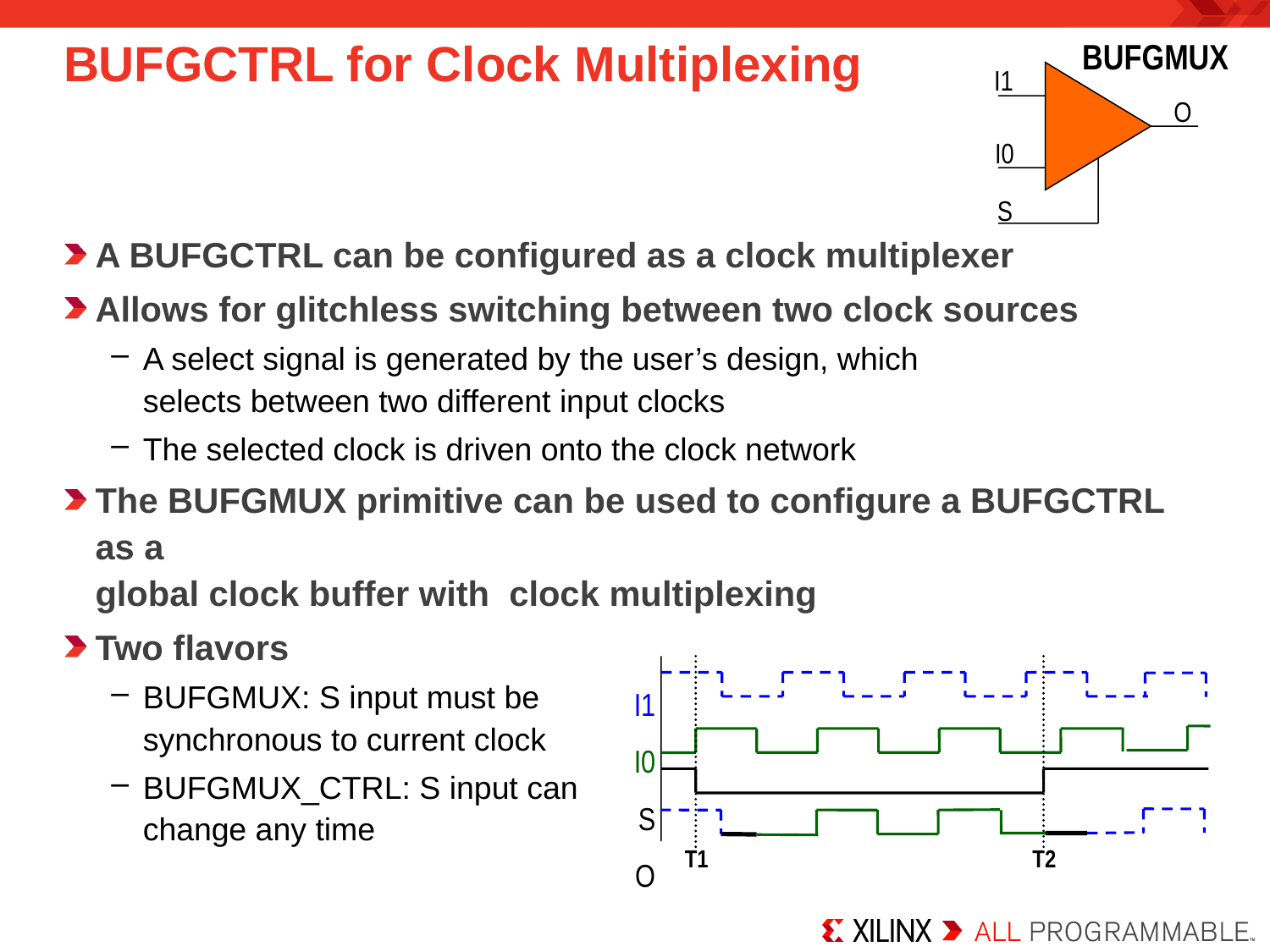

A BUFGCTRL can be configured as a clock multiplexer
Allows for glitchless switching between two clock sources
A select signal is generated by the user’s design, which
selects between two different input clocks
The selected clock is driven onto the clock network
The BUFGMUX primitive can be used to configure a BUFGCTRL as a
global clock buffer with  clock multiplexing
Two flavors
BUFGMUX: S input must be
synchronous to current clock
BUFGMUX_CTRL: S input can
change any time
BUFGCTRL for Clock Multiplexing
BUFGMUX
I1

O

I0

S

I1
I0
S
O

T1
T2